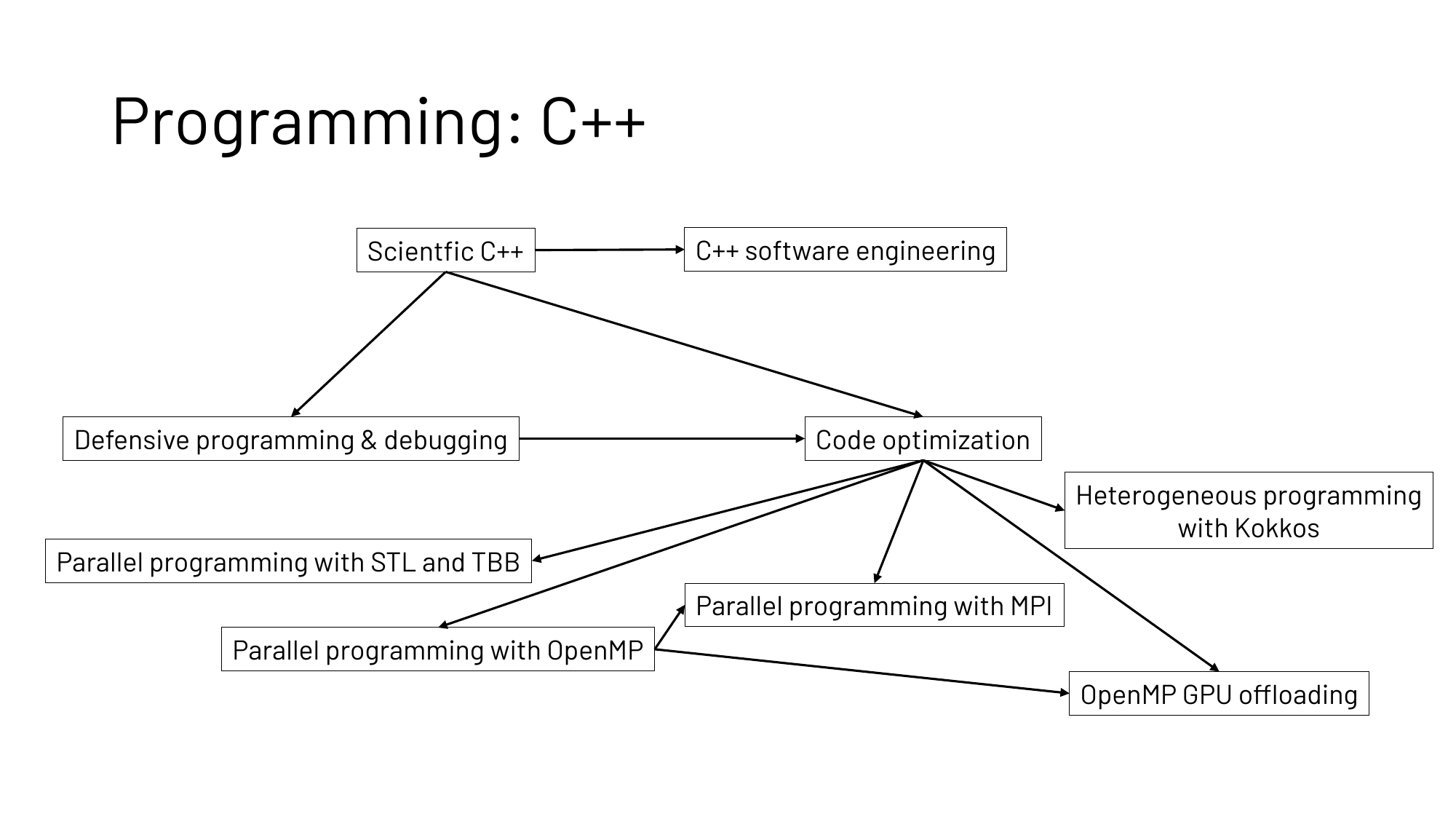

# Programming: C++
C++ software engineering
Scientfic C++
Defensive programming & debugging
Code optimization
Heterogeneous programming
with Kokkos
Parallel programming with STL and TBB
Parallel programming with MPI
Parallel programming with OpenMP
OpenMP GPU offloading